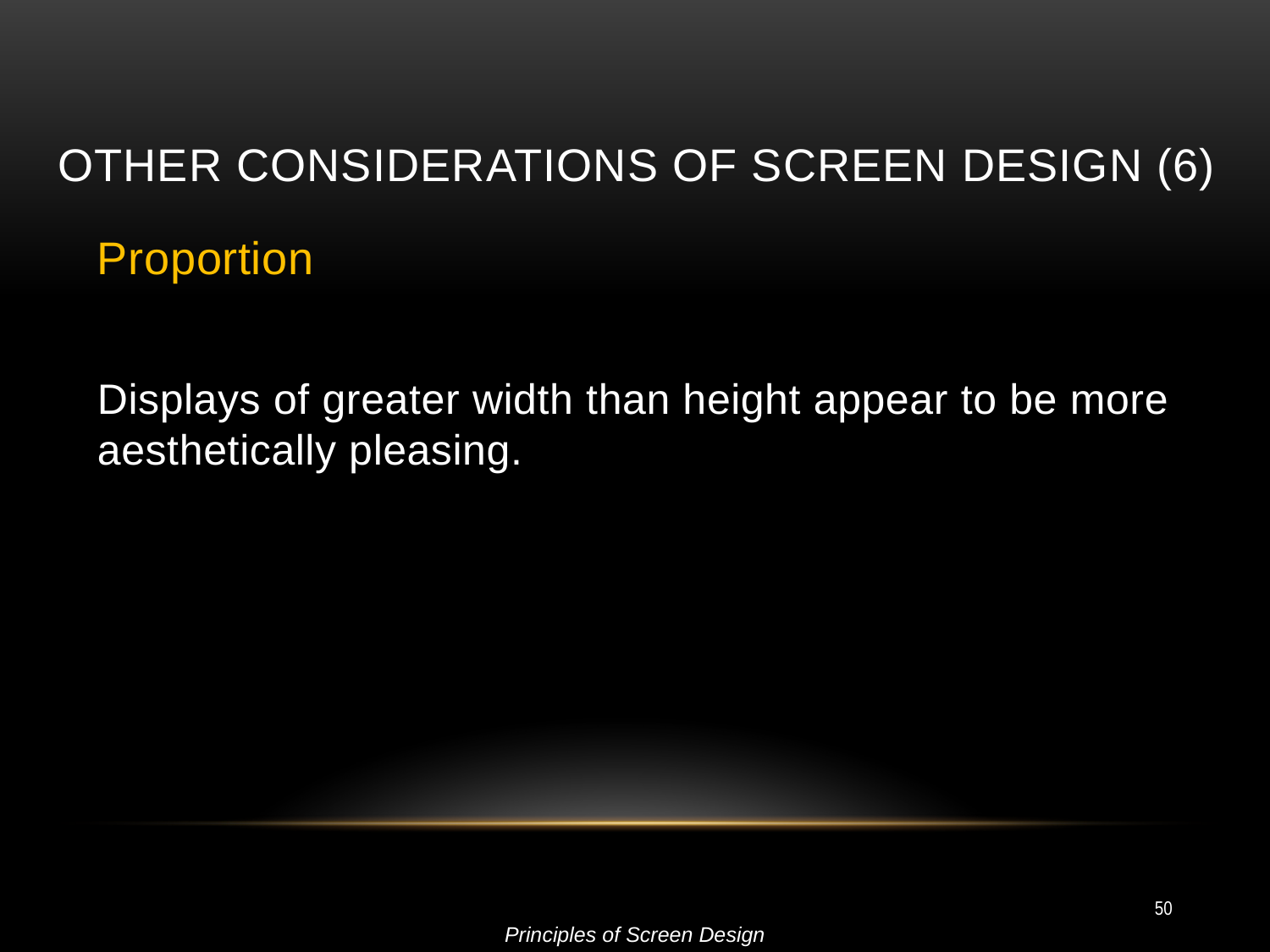

# Other Considerations of Screen Design (6)
Proportion

Displays of greater width than height appear to be more aesthetically pleasing.
50
Principles of Screen Design